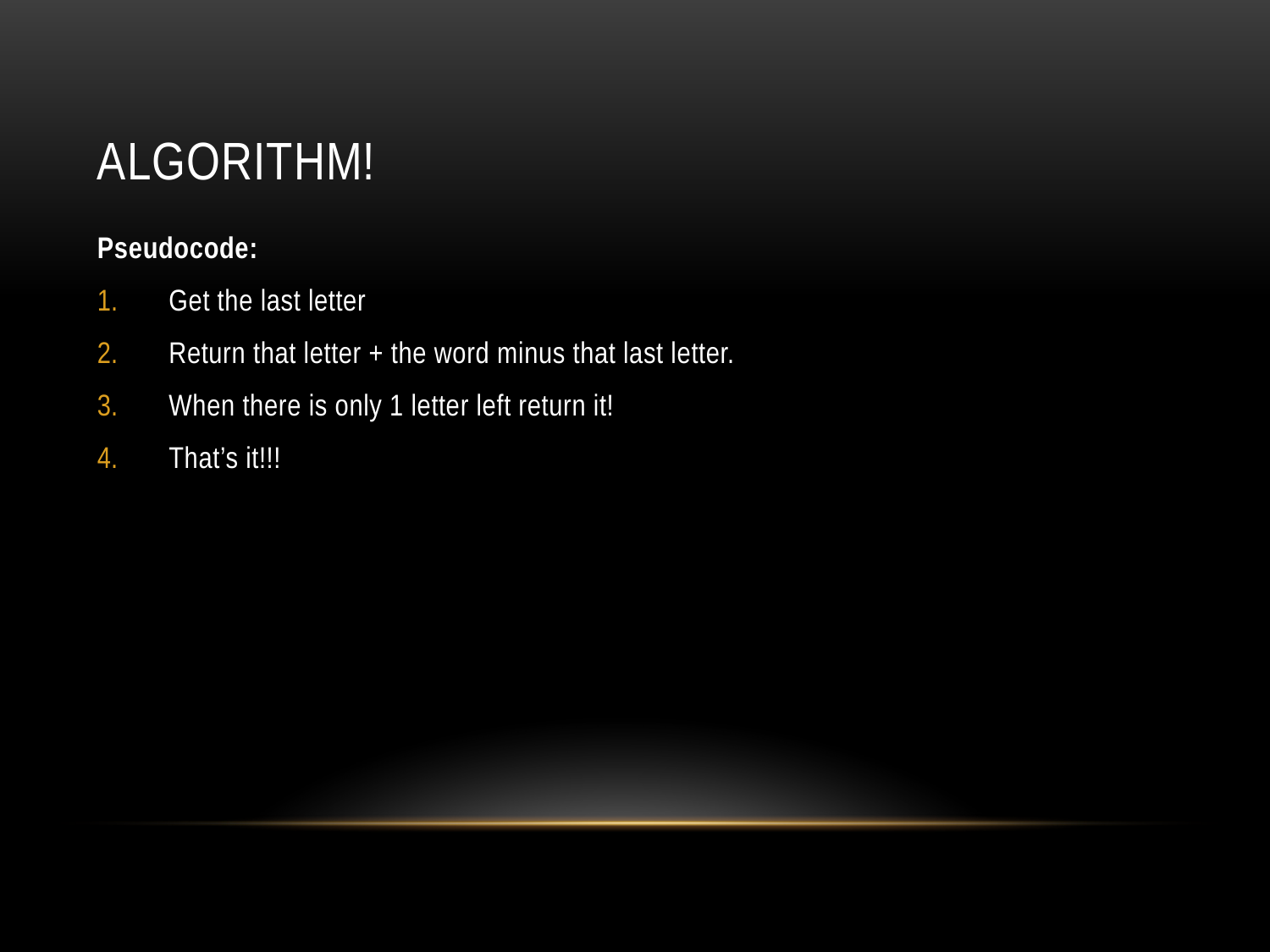

# Algorithm!
Pseudocode:
Get the last letter
Return that letter + the word minus that last letter.
When there is only 1 letter left return it!
That’s it!!!